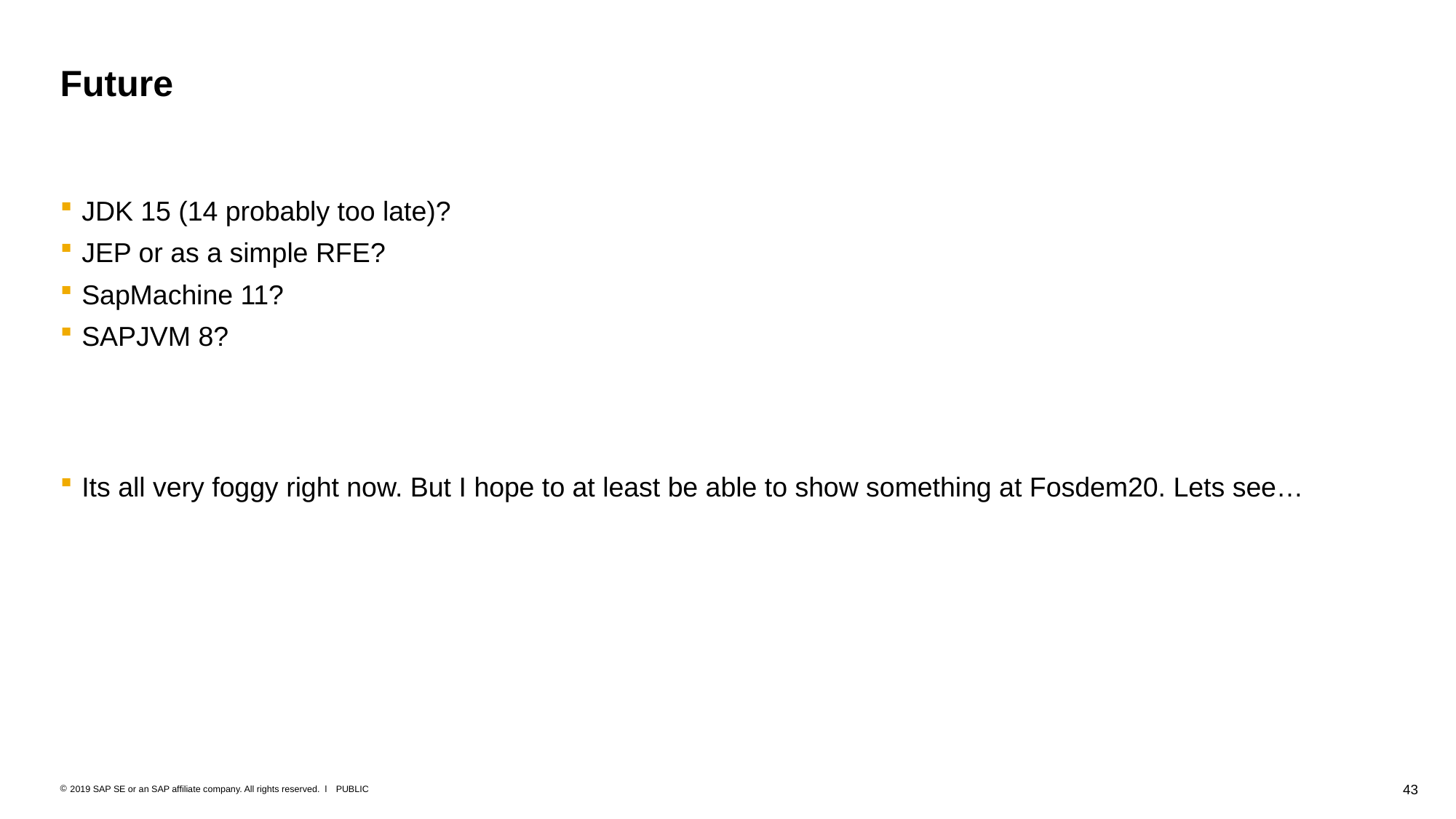

# Future
JDK 15 (14 probably too late)?
JEP or as a simple RFE?
SapMachine 11?
SAPJVM 8?

Its all very foggy right now. But I hope to at least be able to show something at Fosdem20. Lets see…